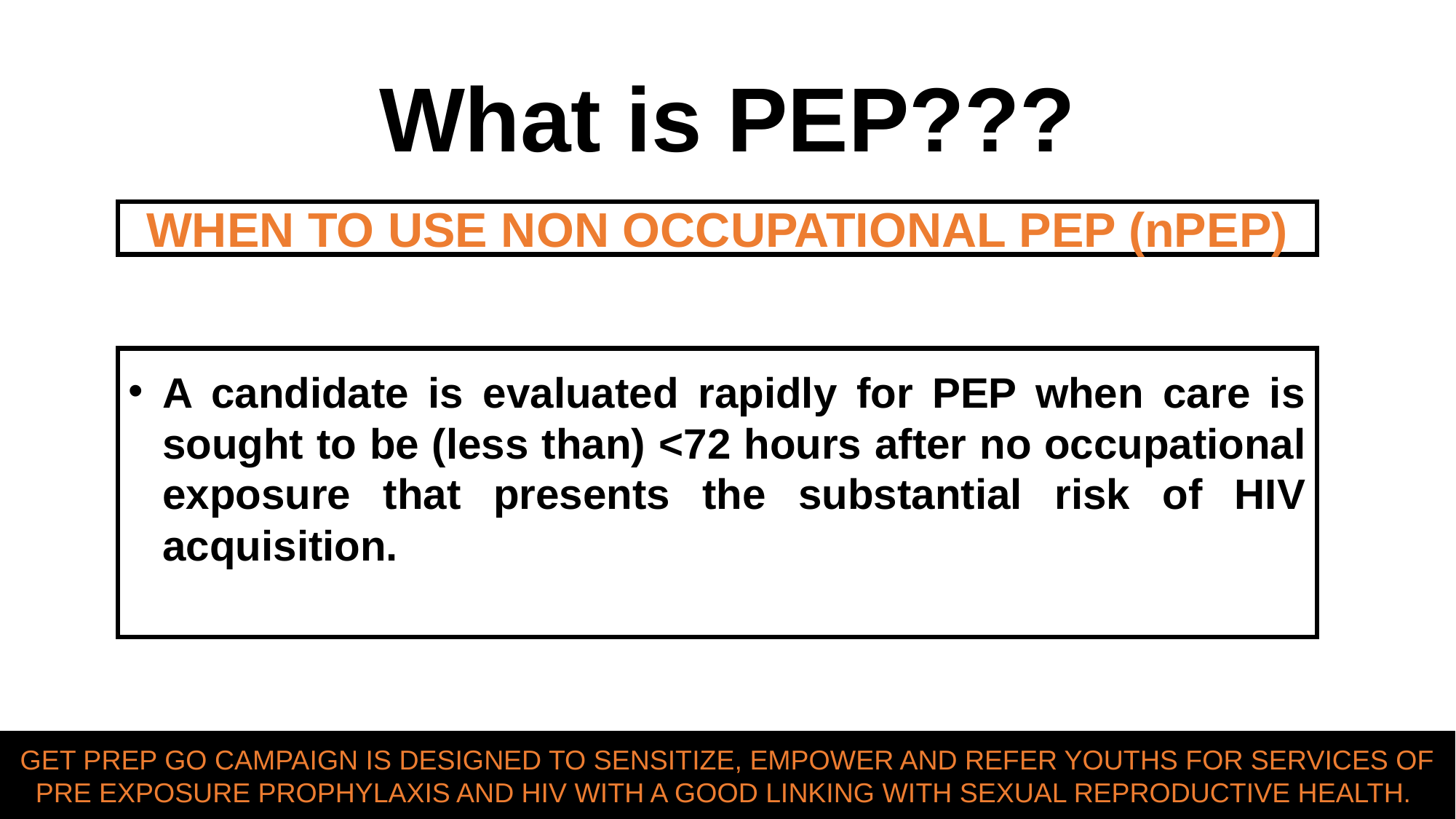

# What is PEP???
WHEN TO USE NON OCCUPATIONAL PEP (nPEP)
A candidate is evaluated rapidly for PEP when care is sought to be (less than) <72 hours after no occupational exposure that presents the substantial risk of HIV acquisition.

GET PREP GO CAMPAIGN IS DESIGNED TO SENSITIZE, EMPOWER AND REFER YOUTHS FOR SERVICES OF PRE EXPOSURE PROPHYLAXIS AND HIV WITH A GOOD LINKING WITH SEXUAL REPRODUCTIVE HEALTH.